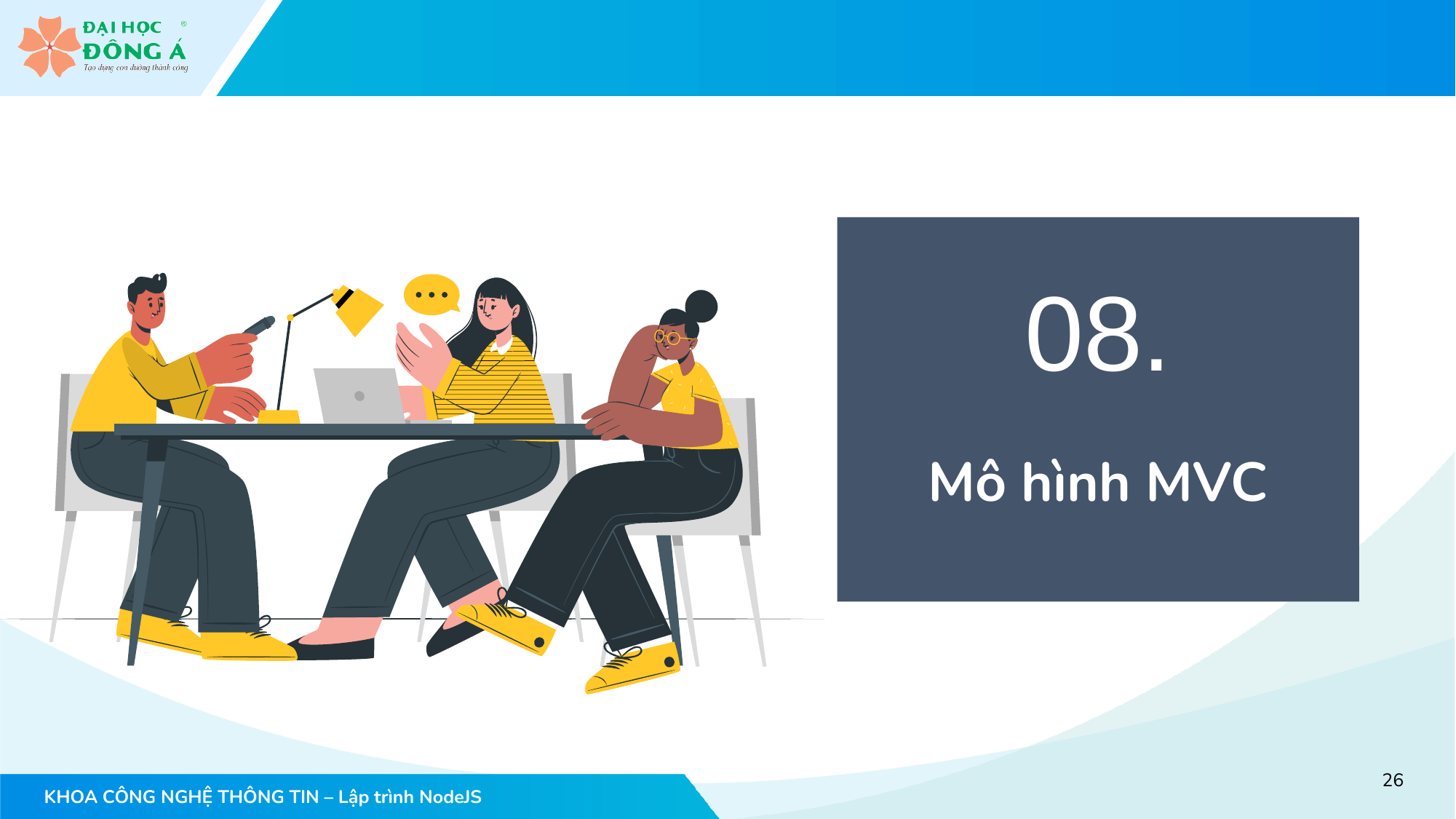

08.
Mô hình MVC
26
KHOA CÔNG NGHỆ THÔNG TIN – Lập trình NodeJS